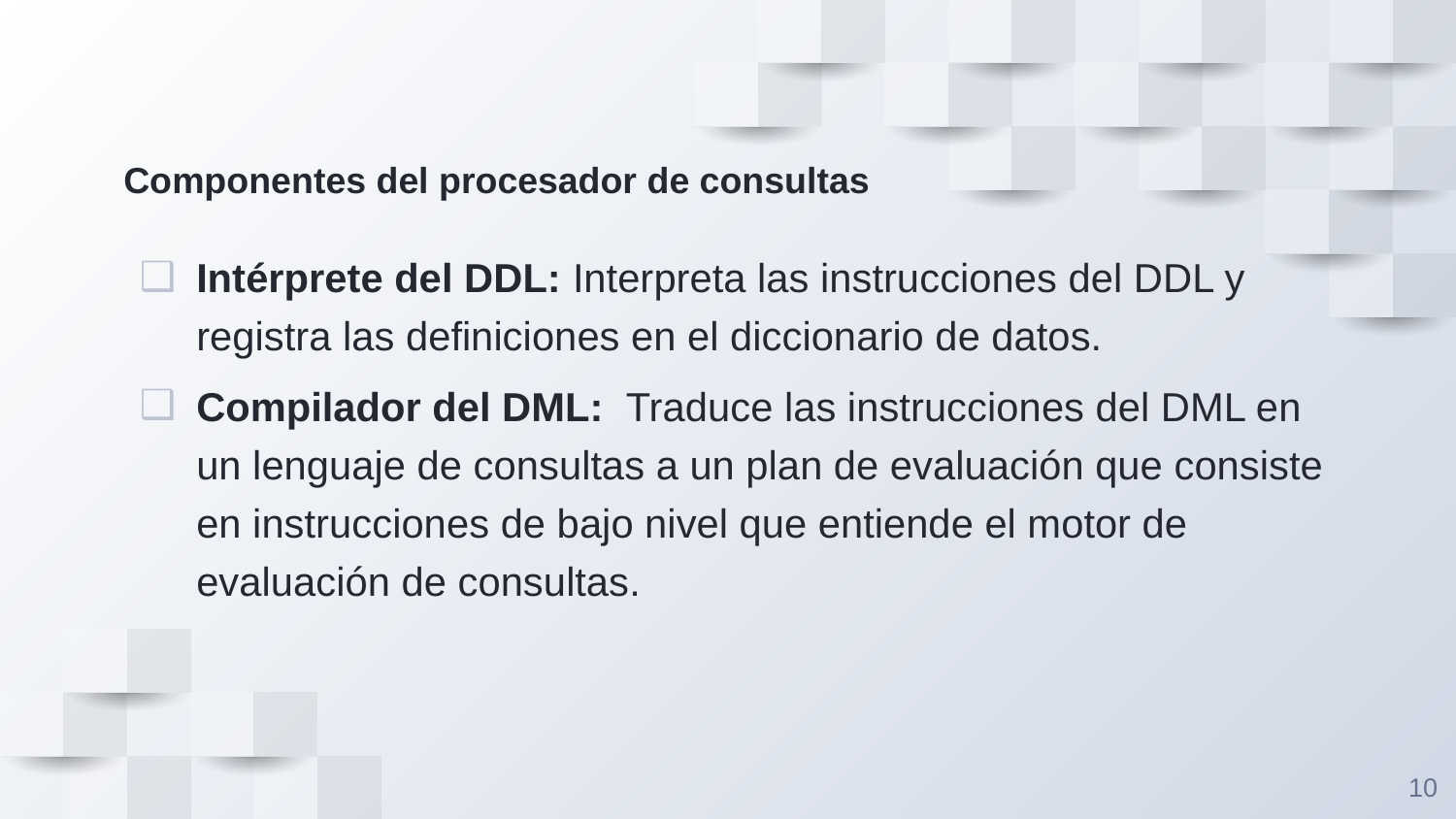

# Componentes del procesador de consultas
Intérprete del DDL: Interpreta las instrucciones del DDL y registra las definiciones en el diccionario de datos.
Compilador del DML:  Traduce las instrucciones del DML en un lenguaje de consultas a un plan de evaluación que consiste en instrucciones de bajo nivel que entiende el motor de evaluación de consultas.

10